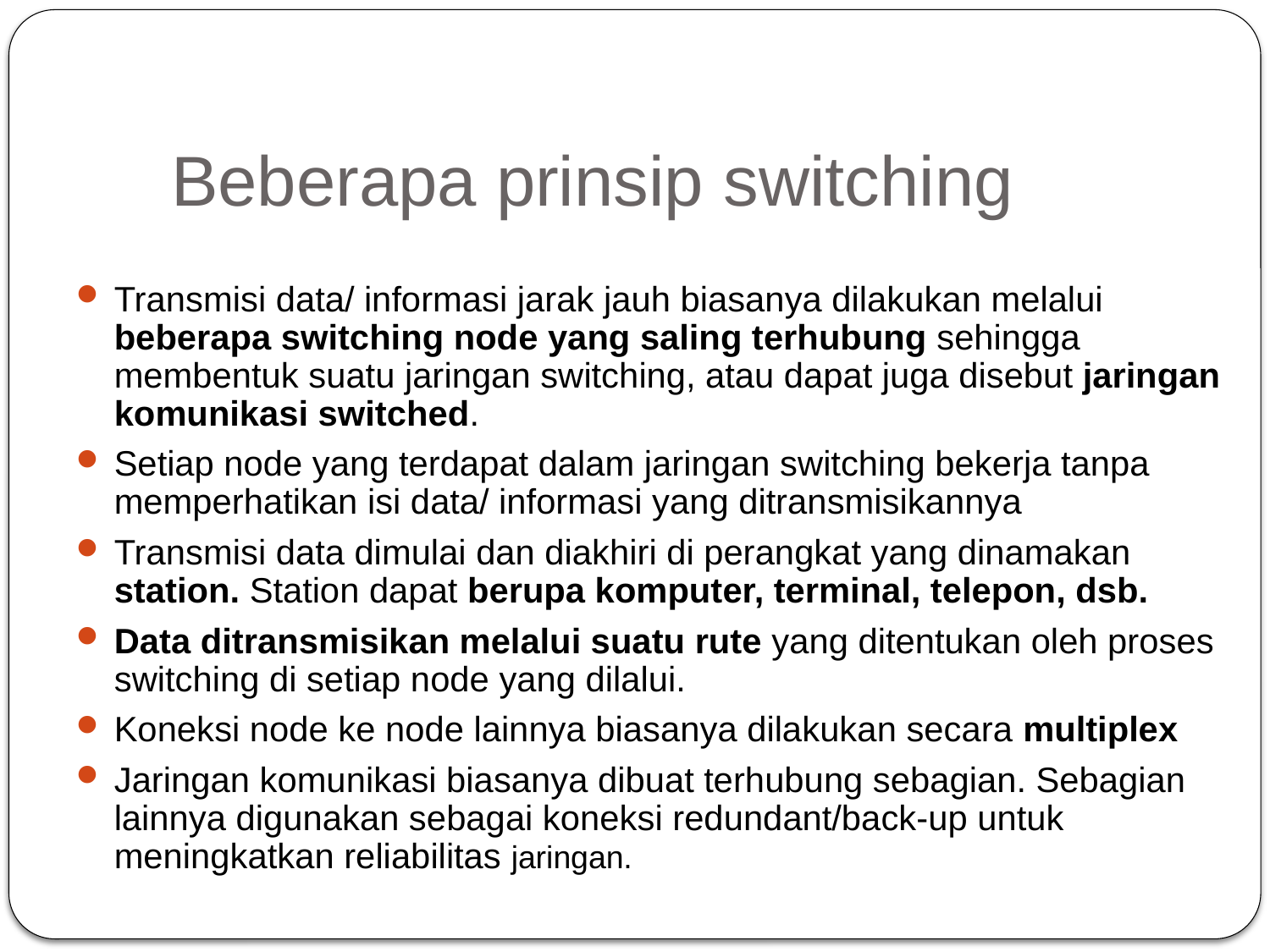

# Beberapa prinsip switching
Transmisi data/ informasi jarak jauh biasanya dilakukan melalui beberapa switching node yang saling terhubung sehingga membentuk suatu jaringan switching, atau dapat juga disebut jaringan komunikasi switched.
Setiap node yang terdapat dalam jaringan switching bekerja tanpa memperhatikan isi data/ informasi yang ditransmisikannya
Transmisi data dimulai dan diakhiri di perangkat yang dinamakan station. Station dapat berupa komputer, terminal, telepon, dsb.
Data ditransmisikan melalui suatu rute yang ditentukan oleh proses switching di setiap node yang dilalui.
Koneksi node ke node lainnya biasanya dilakukan secara multiplex
Jaringan komunikasi biasanya dibuat terhubung sebagian. Sebagian lainnya digunakan sebagai koneksi redundant/back-up untuk meningkatkan reliabilitas jaringan.